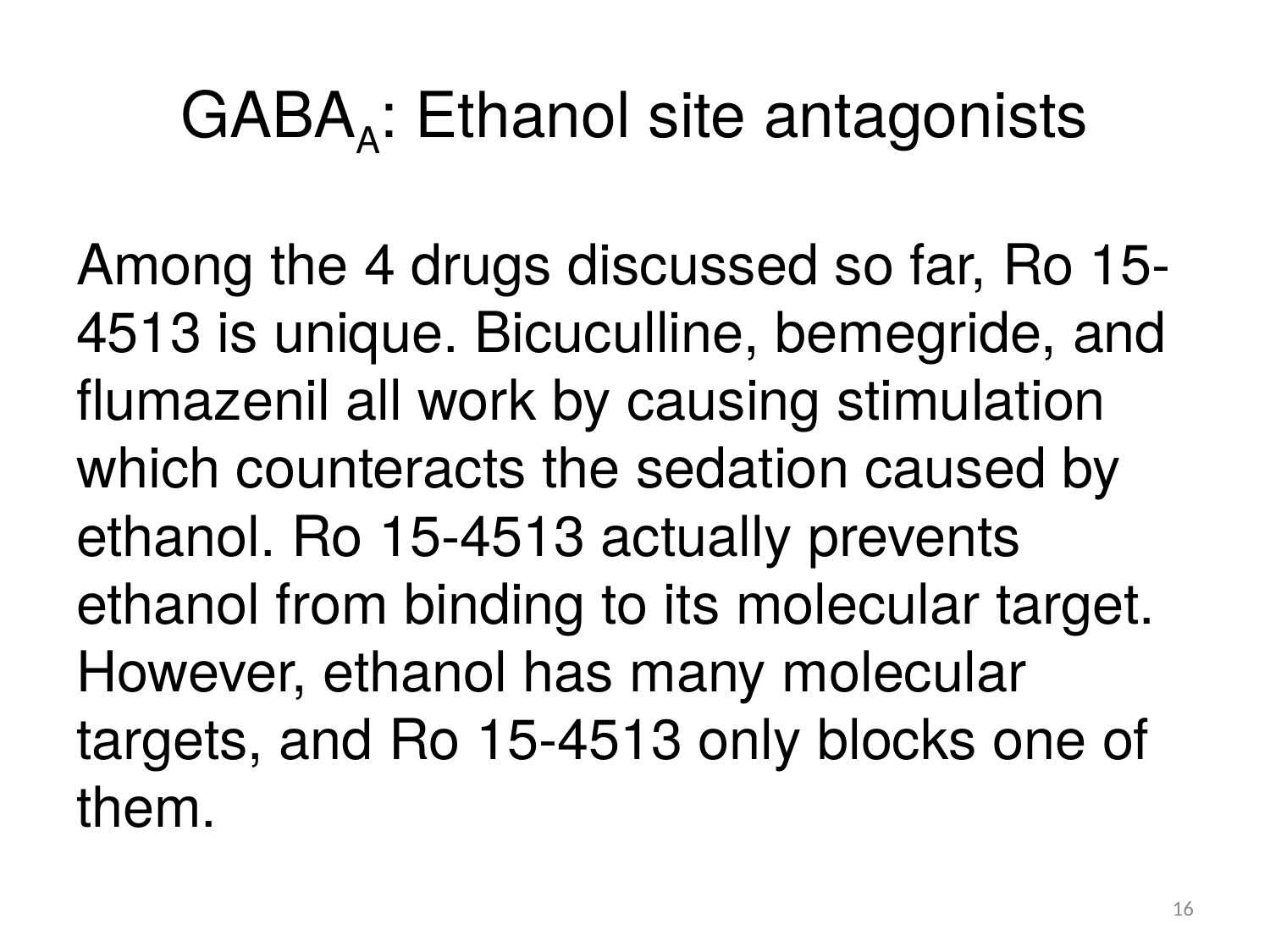

# GABAA: Ethanol site antagonists
Among the 4 drugs discussed so far, Ro 15-4513 is unique. Bicuculline, bemegride, and flumazenil all work by causing stimulation which counteracts the sedation caused by ethanol. Ro 15-4513 actually prevents ethanol from binding to its molecular target. However, ethanol has many molecular targets, and Ro 15-4513 only blocks one of them.
16